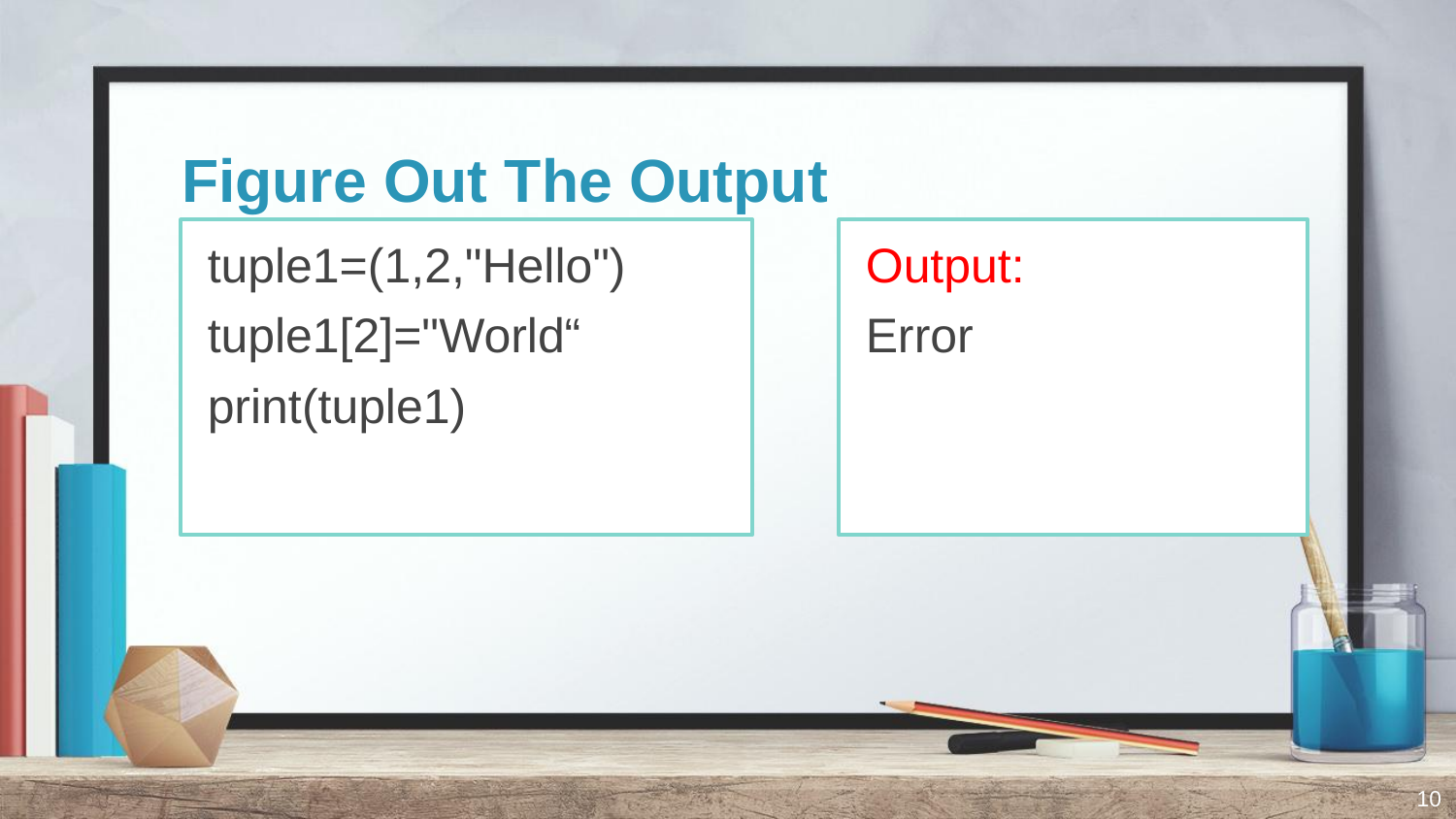

# Figure Out The Output
tuple1=(1,2,"Hello")
tuple1[2]="World“
print(tuple1)
Output:
Error
10